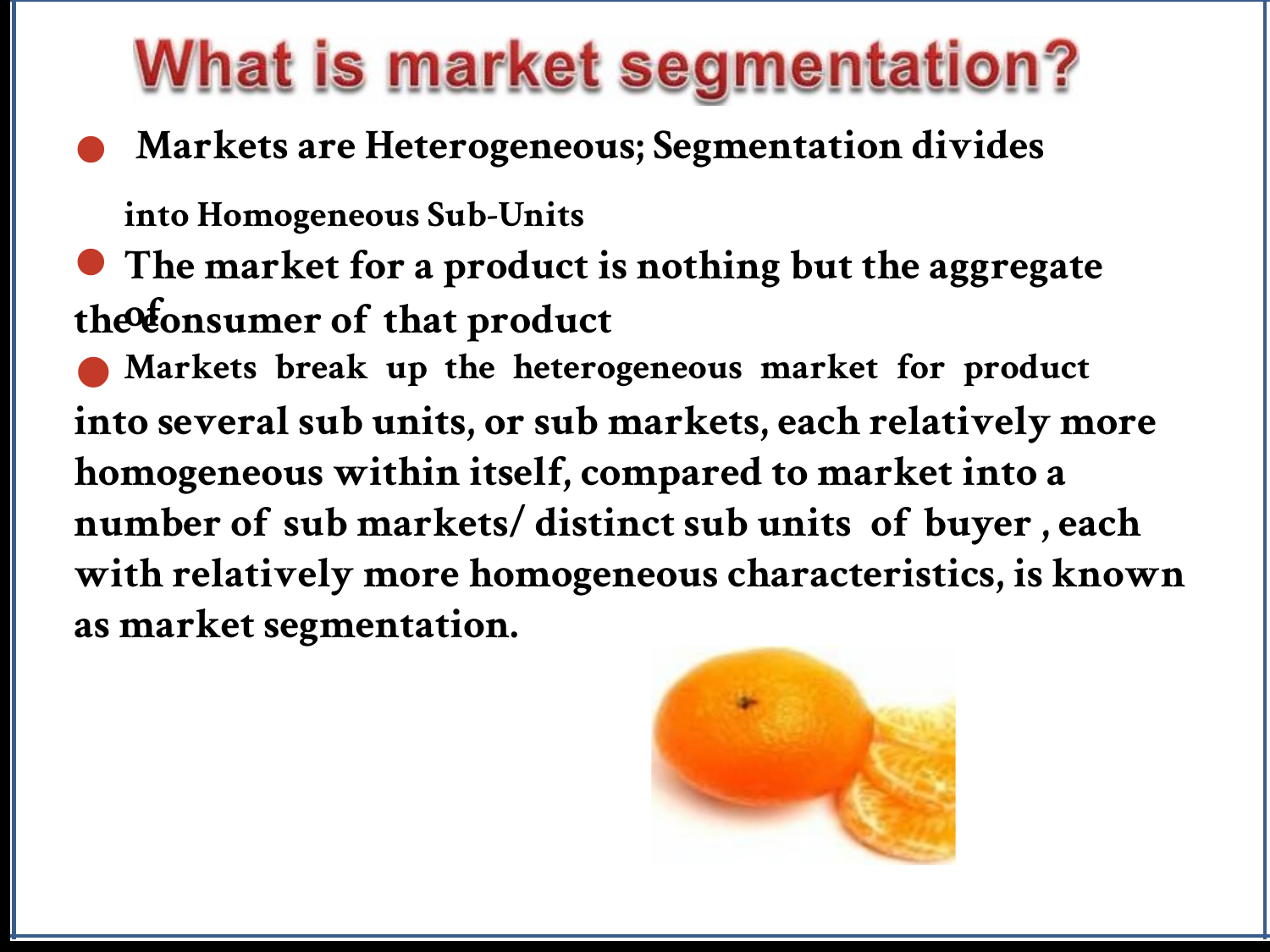

• Markets are Heterogeneous; Segmentation divides
the consumer of that product
into several sub units, or sub markets, each relatively more
homogeneous within itself, compared to market into a
number of sub markets/ distinct sub units  of buyer , each
with relatively more homogeneous characteristics, is known
as market segmentation.

into Homogeneous Sub-Units
The market for a product is nothing but the aggregate of
•
•
Markets break up the heterogeneous market for product